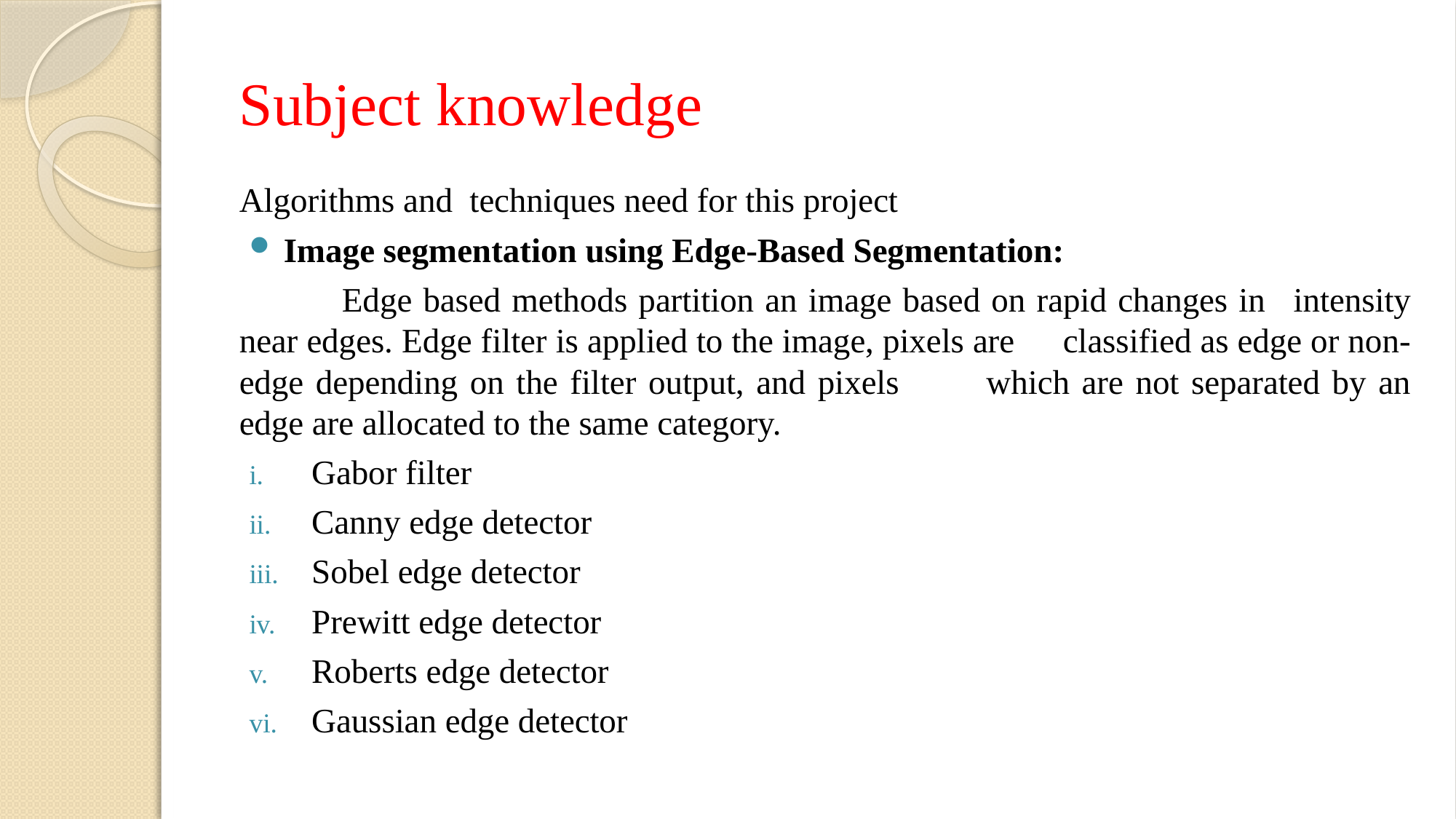

# Subject knowledge
Algorithms and  techniques need for this project
Image segmentation using Edge-Based Segmentation:
	Edge based methods partition an image based on rapid changes in 	intensity near edges. Edge filter is applied to the image, pixels are 	classified as edge or non-edge depending on the filter output, and pixels 	which are not separated by an edge are allocated to the same category.
Gabor filter
Canny edge detector
Sobel edge detector
Prewitt edge detector
Roberts edge detector
Gaussian edge detector